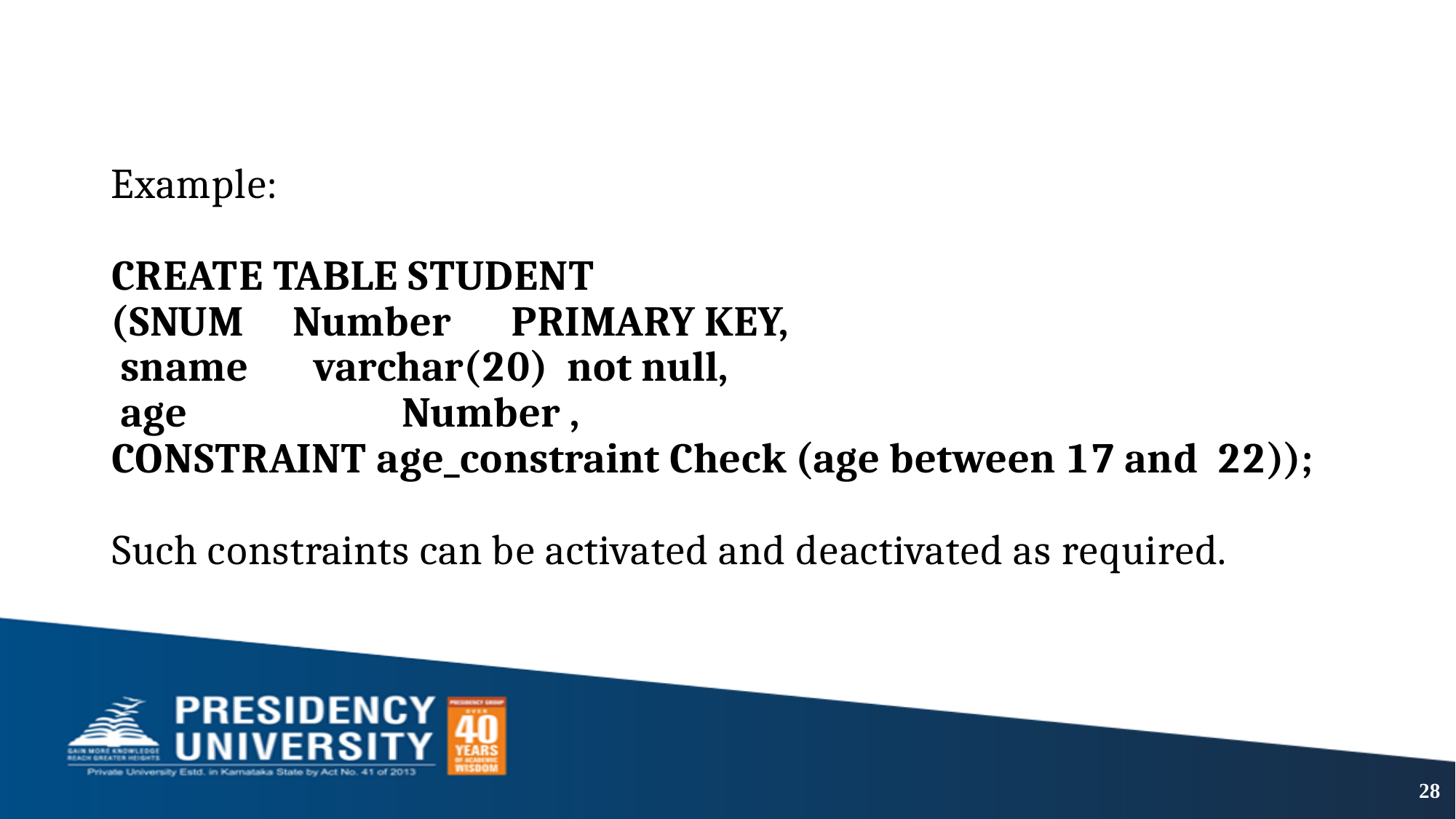

Example:

CREATE TABLE STUDENT
(SNUM	Number 	PRIMARY KEY,
 sname       varchar(20)  not null,
 age		Number ,
CONSTRAINT age_constraint Check (age between 17 and  22));

Such constraints can be activated and deactivated as required.
28